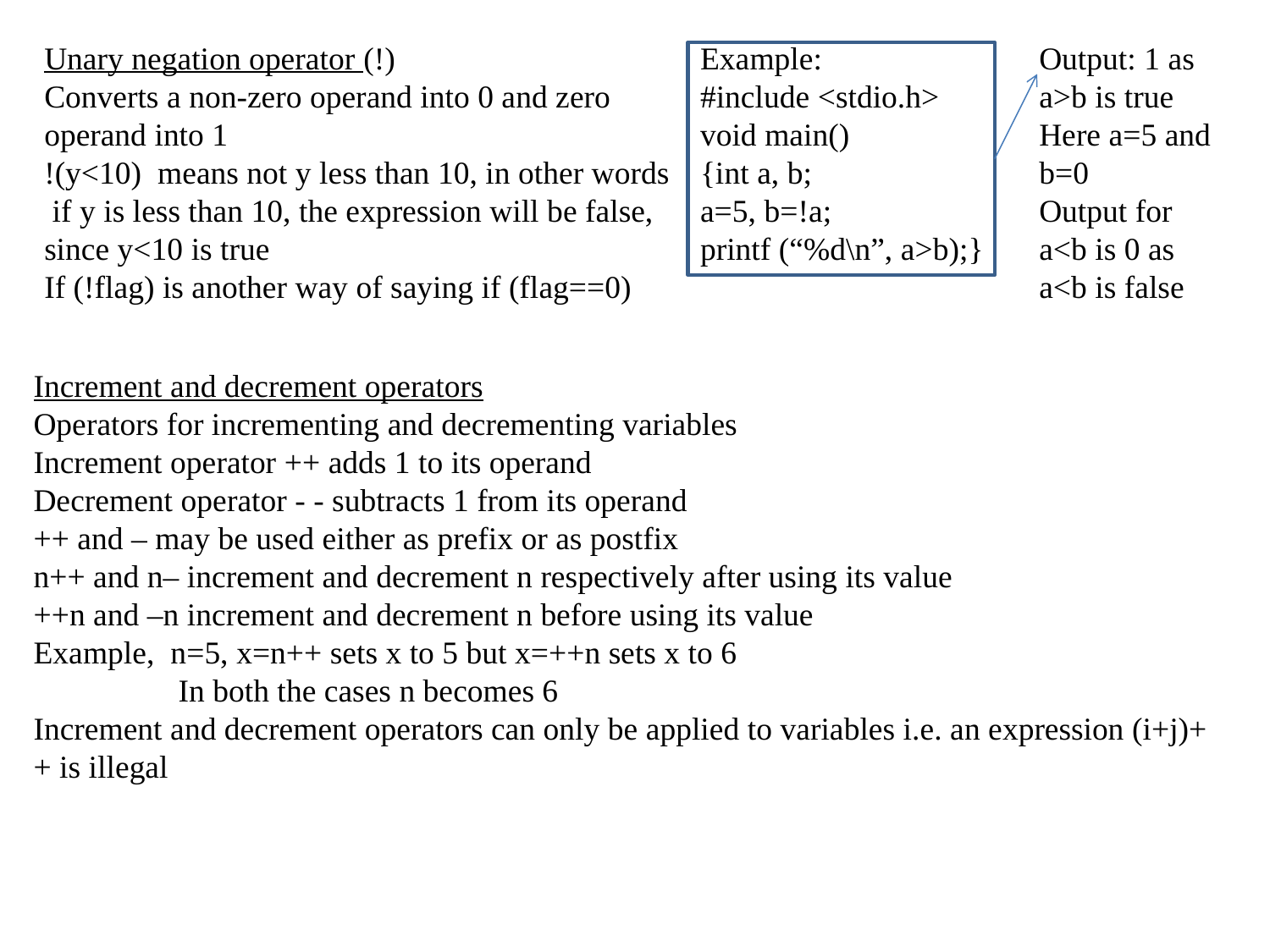

Unary negation operator (!)
Converts a non-zero operand into 0 and zero operand into 1
!(y<10)  means not y less than 10, in other words  if y is less than 10, the expression will be false, since y<10 is true
If (!flag) is another way of saying if (flag==0)
Example:
#include <stdio.h>
void main()
{int a, b;
a=5, b=!a;
printf (“%d\n”, a>b);}
Output: 1 as a>b is true
Here a=5 and b=0
Output for a<b is 0 as a<b is false

Increment and decrement operators
Operators for incrementing and decrementing variables
Increment operator ++ adds 1 to its operand
Decrement operator - - subtracts 1 from its operand
++ and – may be used either as prefix or as postfix
n++ and n– increment and decrement n respectively after using its value
++n and –n increment and decrement n before using its value
Example,  n=5, x=n++ sets x to 5 but x=++n sets x to 6
                  In both the cases n becomes 6
Increment and decrement operators can only be applied to variables i.e. an expression (i+j)++ is illegal